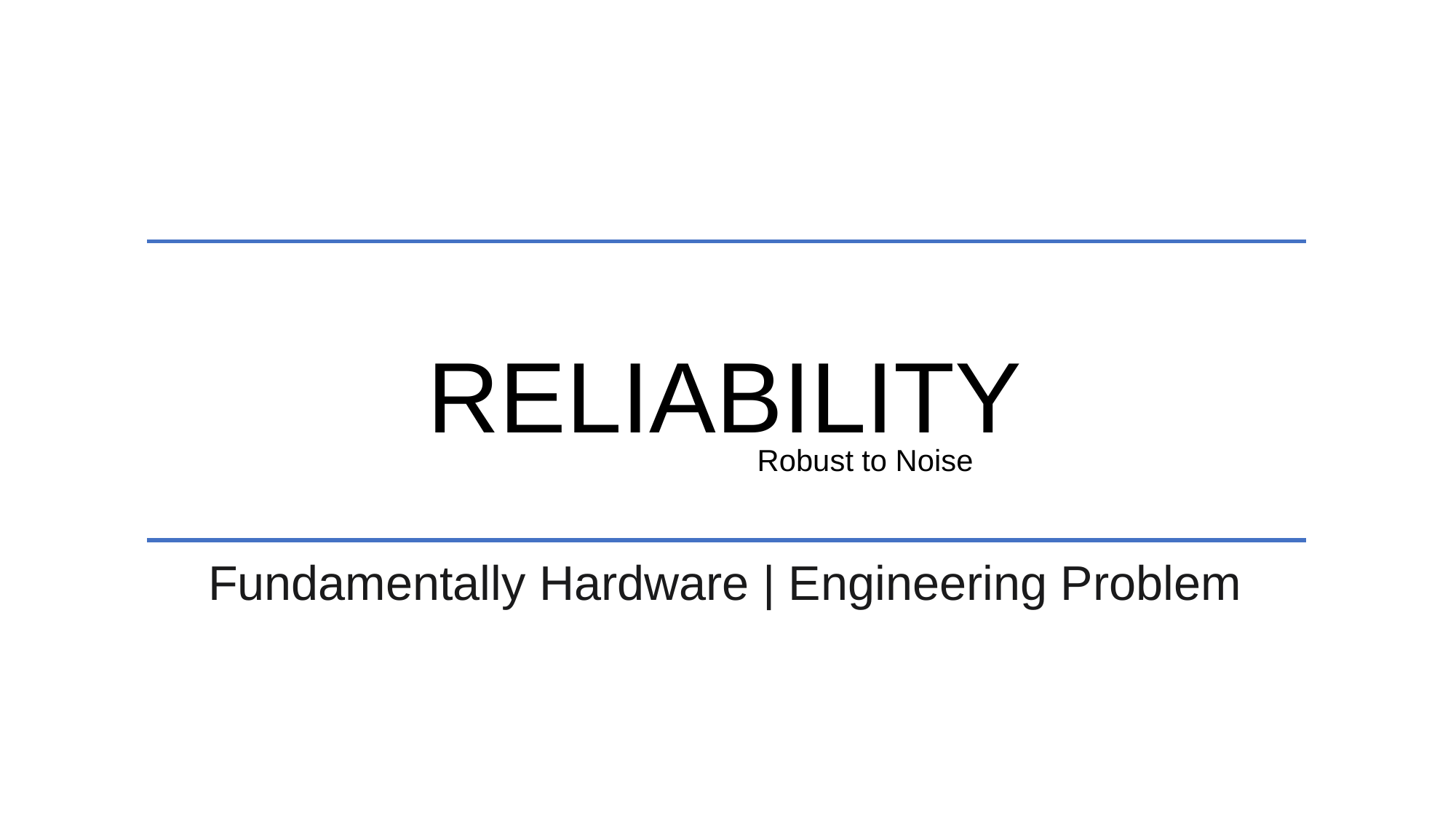

reliability
Robust to Noise
Fundamentally Hardware | Engineering Problem